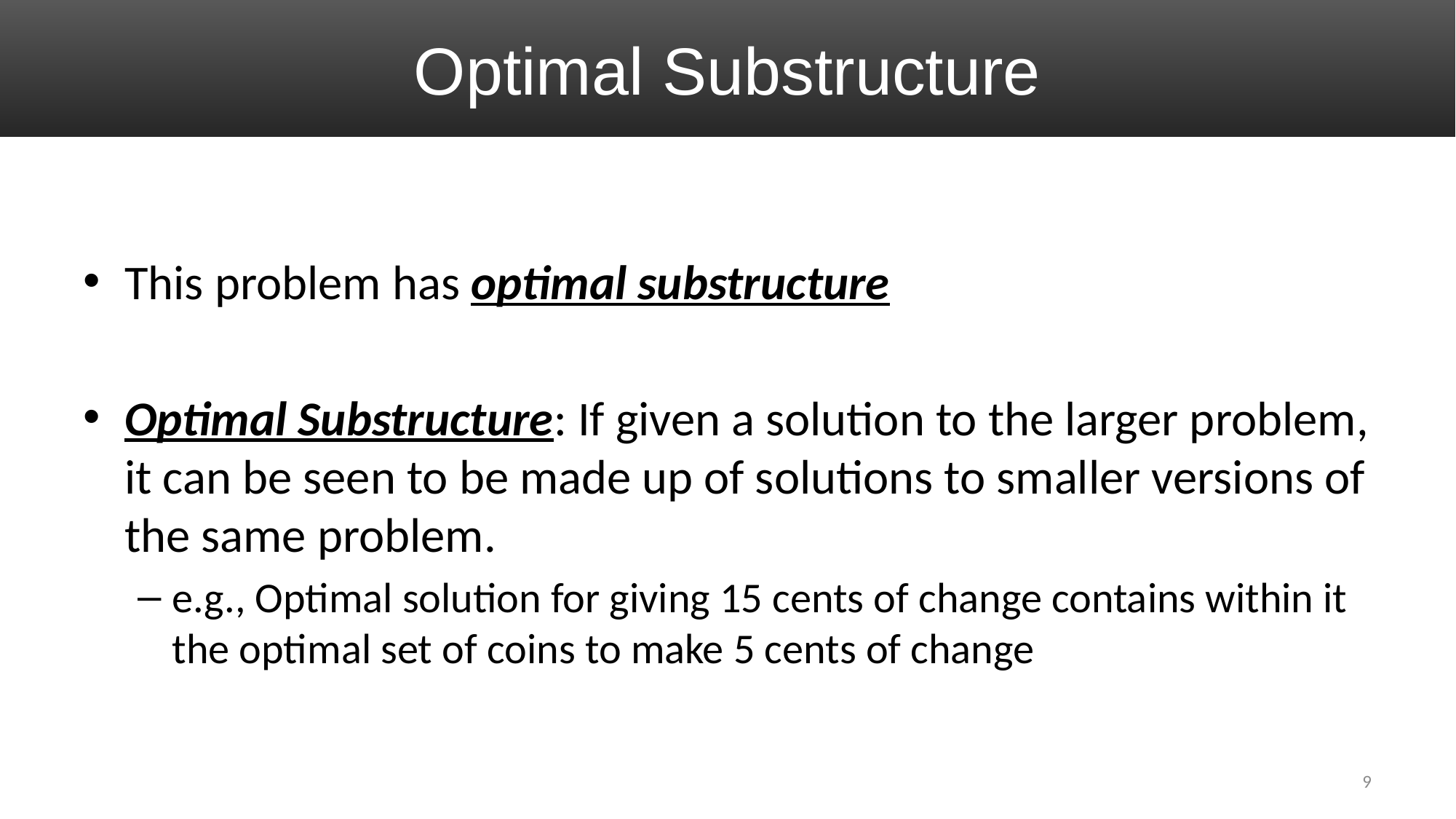

# Optimal Substructure
This problem has optimal substructure

Optimal Substructure: If given a solution to the larger problem, it can be seen to be made up of solutions to smaller versions of the same problem.
e.g., Optimal solution for giving 15 cents of change contains within it the optimal set of coins to make 5 cents of change
9